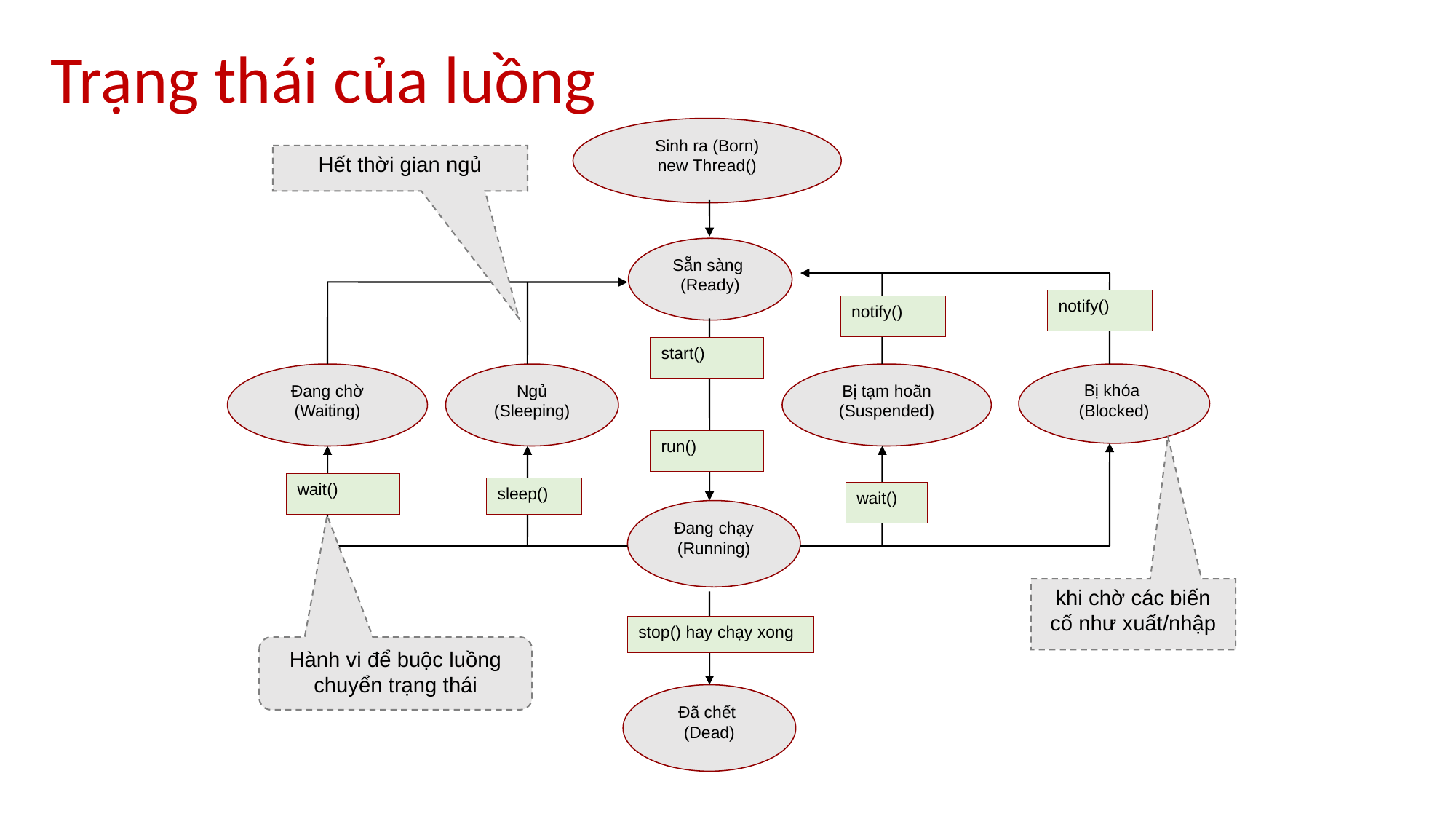

Trạng thái của luồng
Sinh ra (Born)
new Thread()
Hết thời gian ngủ

Sẵn sàng
(Ready)

notify()
notify()

start()
Đang chờ
(Waiting)
Ngủ
(Sleeping)
Bị tạm hoãn
(Suspended)
Bị khóa
(Blocked)
run()

wait()
sleep()
wait()
Đang chạy
(Running)

khi chờ các biến cố như xuất/nhập

stop() hay chạy xong
Hành vi để buộc luồng chuyển trạng thái
Đã chết
(Dead)